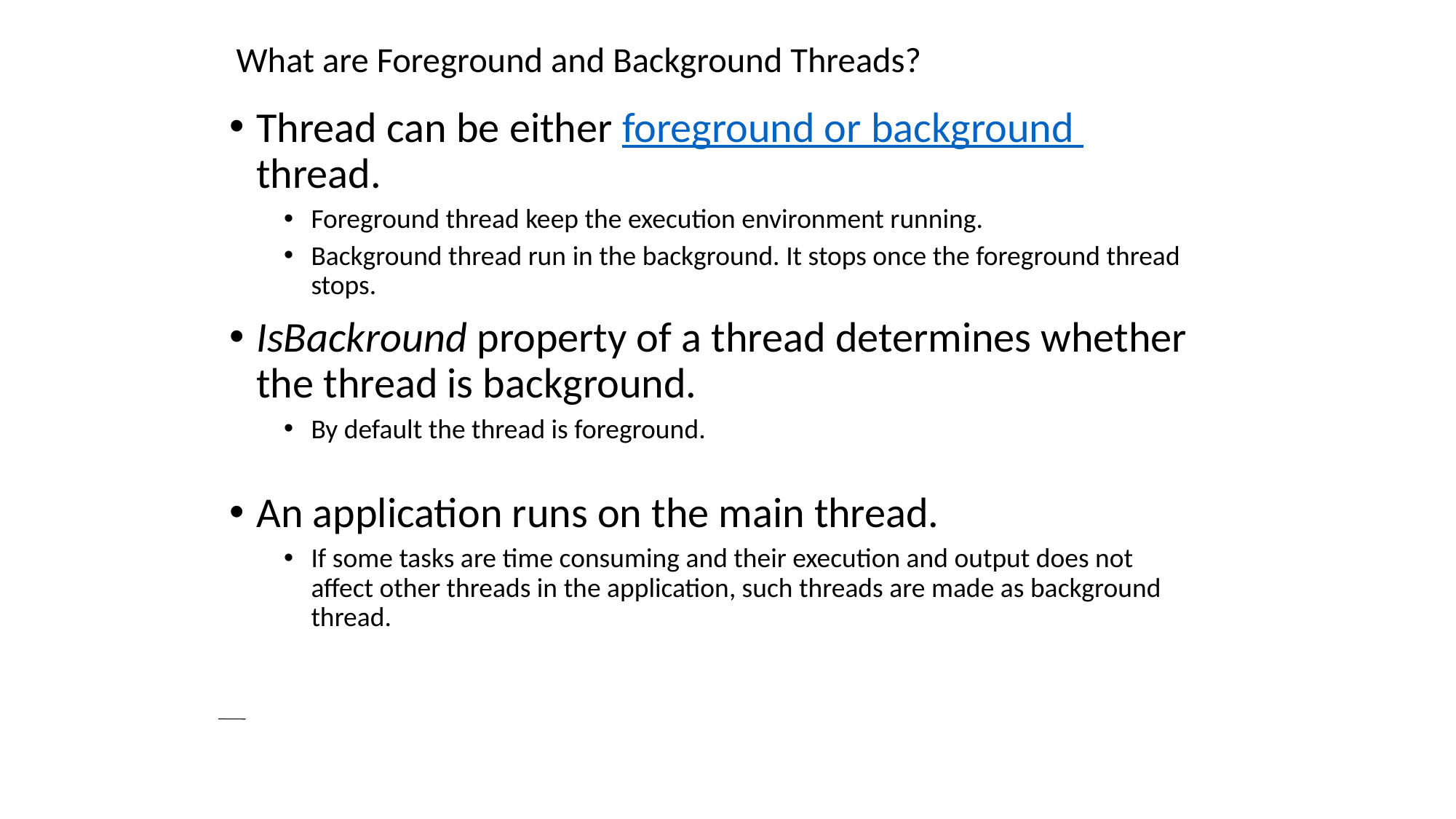

# What are Foreground and Background Threads?
Thread can be either foreground or background thread.
Foreground thread keep the execution environment running.
Background thread run in the background. It stops once the foreground thread stops.
IsBackround property of a thread determines whether the thread is background.
By default the thread is foreground.

An application runs on the main thread.
If some tasks are time consuming and their execution and output does not affect other threads in the application, such threads are made as background thread.